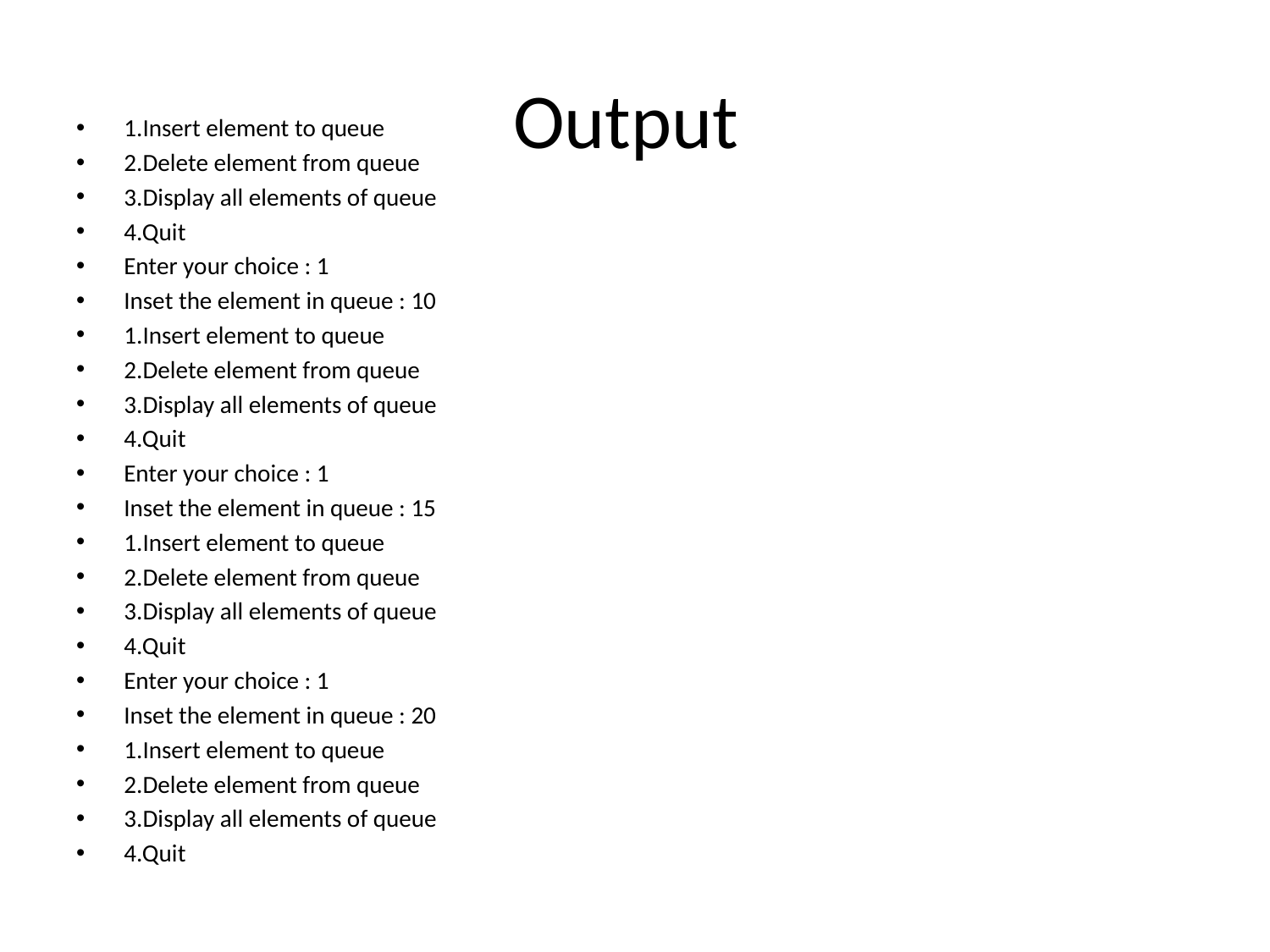

# Output
1.Insert element to queue
2.Delete element from queue
3.Display all elements of queue
4.Quit
Enter your choice : 1
Inset the element in queue : 10
1.Insert element to queue
2.Delete element from queue
3.Display all elements of queue
4.Quit
Enter your choice : 1
Inset the element in queue : 15
1.Insert element to queue
2.Delete element from queue
3.Display all elements of queue
4.Quit
Enter your choice : 1
Inset the element in queue : 20
1.Insert element to queue
2.Delete element from queue
3.Display all elements of queue
4.Quit